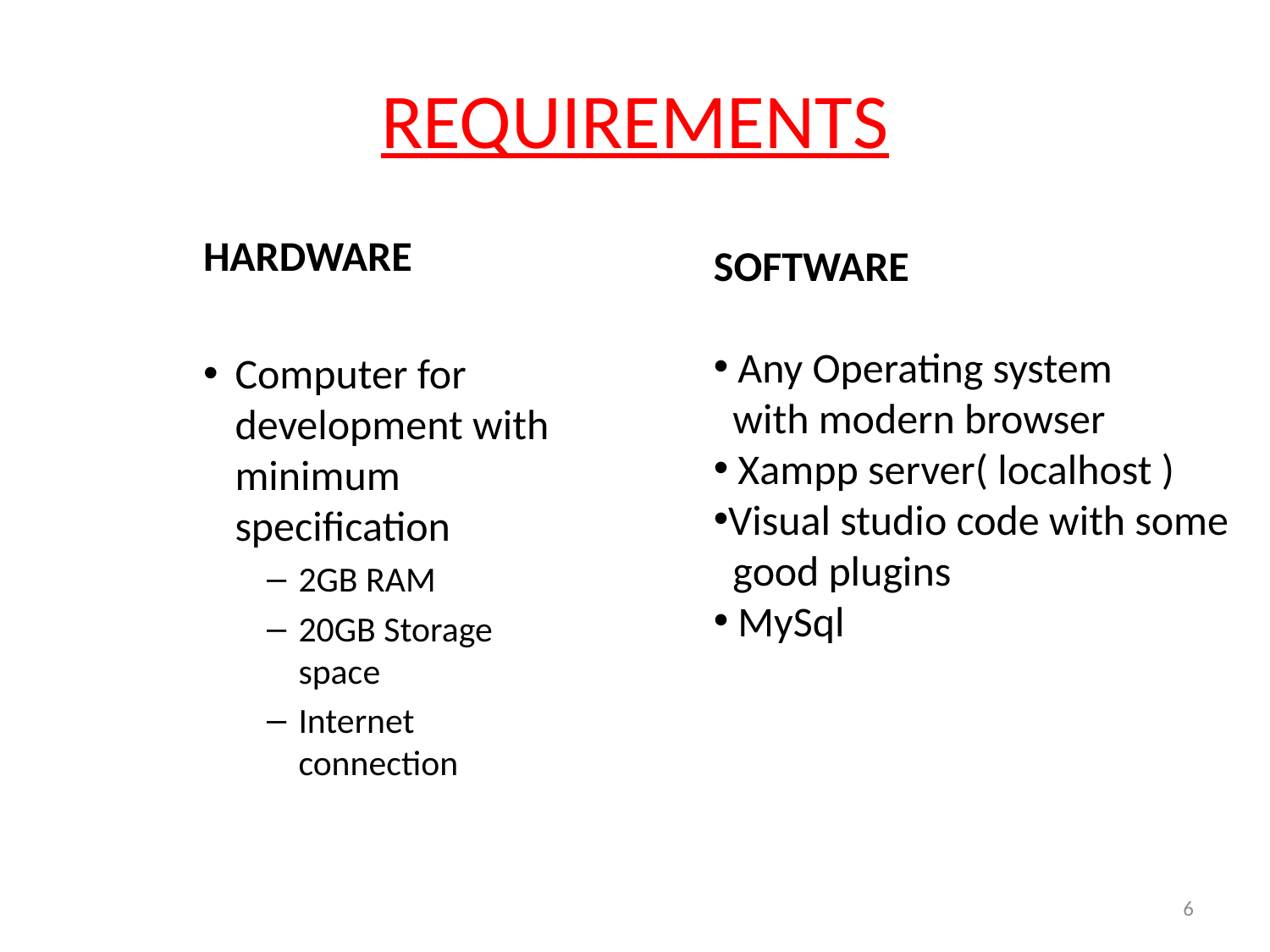

# REQUIREMENTS
HARDWARE

Computer for development with minimum specification
2GB RAM
20GB Storage space
Internet connection

SOFTWARE

 Any Operating system
  with modern browser
 Xampp server( localhost )
Visual studio code with some
  good plugins
 MySql

6